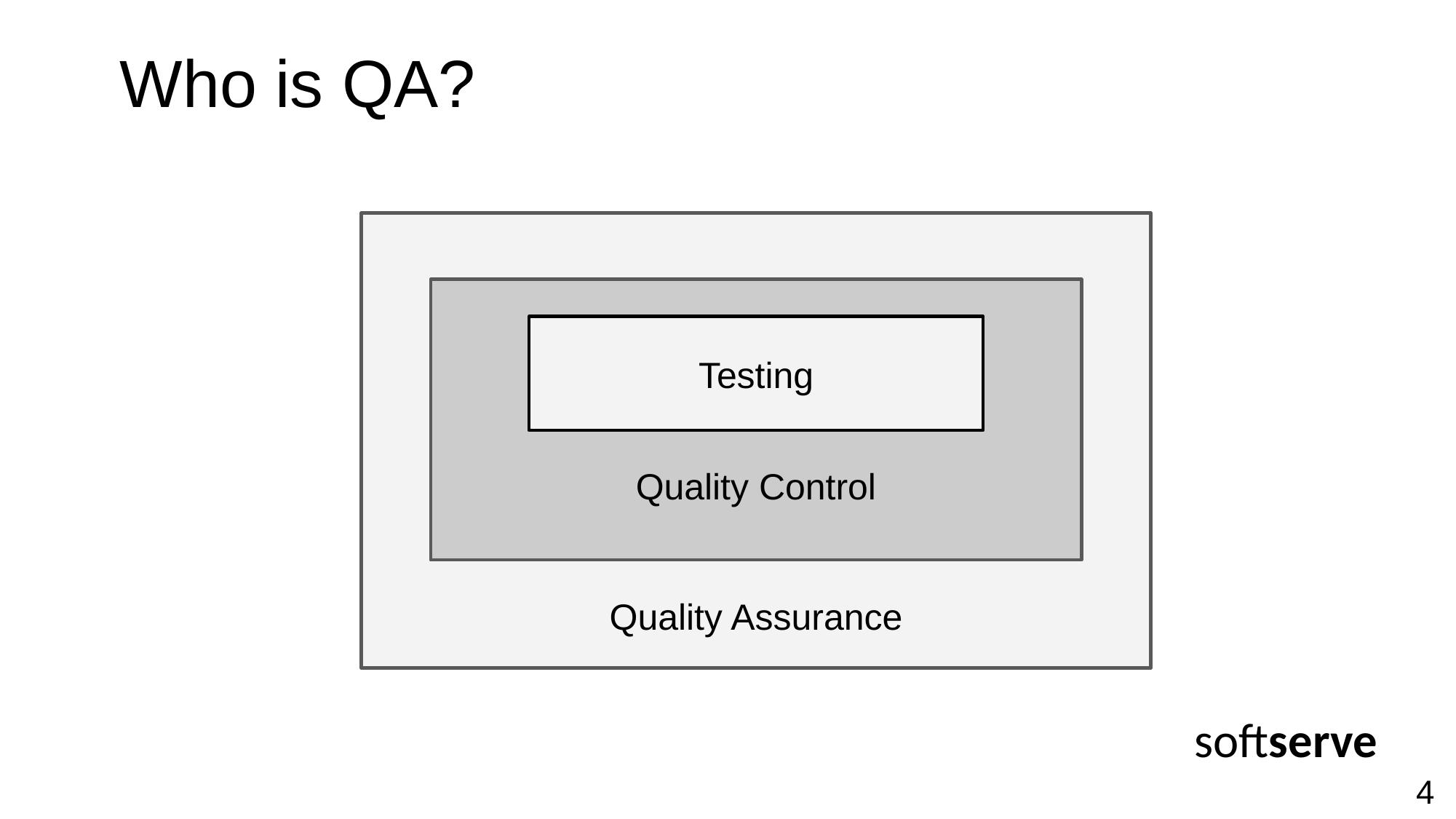

# Who is QA?

Quality Assurance

Quality Control
Testing
softserve
4